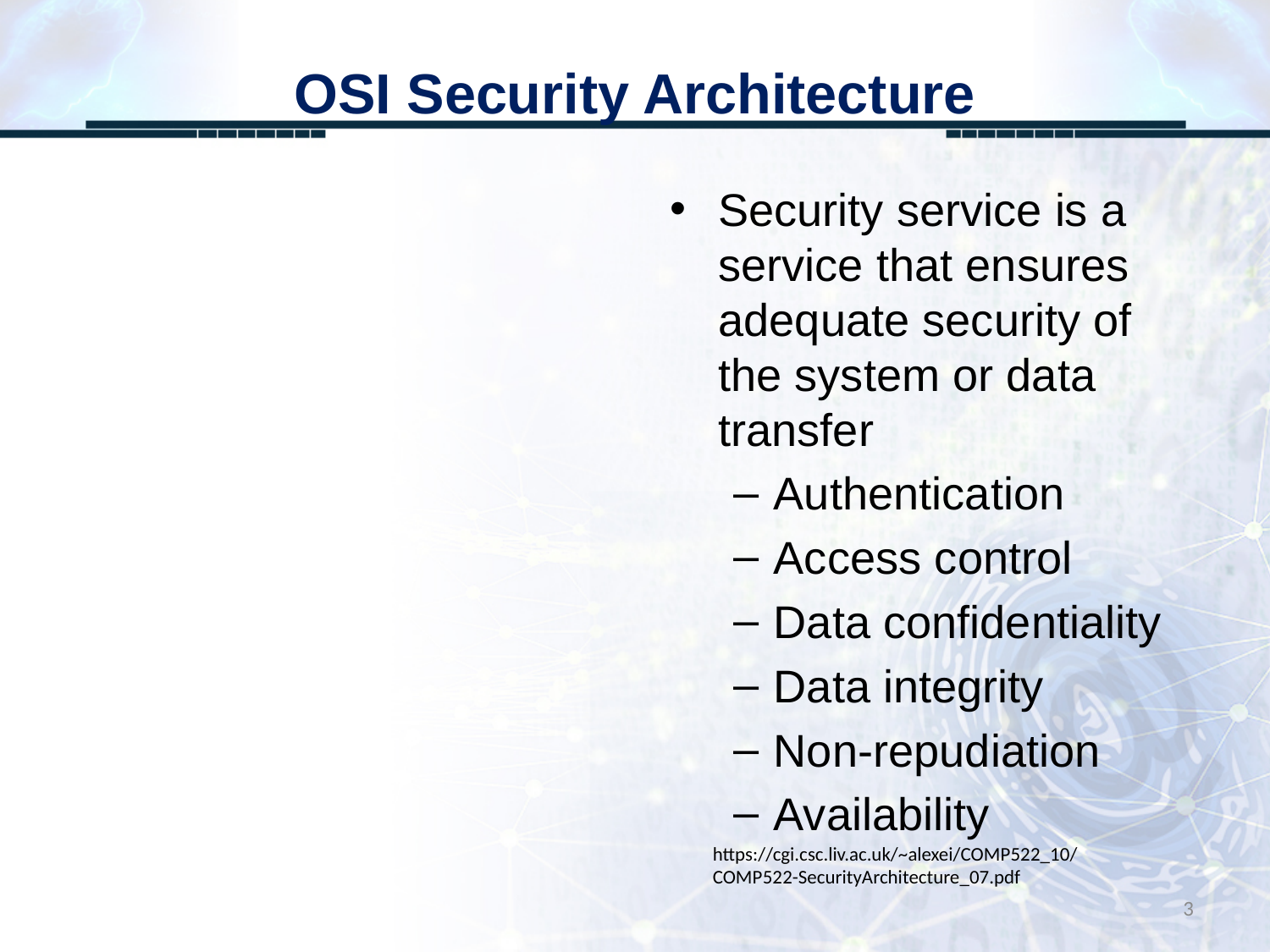

# OSI Security Architecture
Security service is a service that ensures adequate security of the system or data transfer
Authentication
Access control
Data confidentiality
Data integrity
Non-repudiation
Availability
https://cgi.csc.liv.ac.uk/~alexei/COMP522_10/COMP522-SecurityArchitecture_07.pdf
3